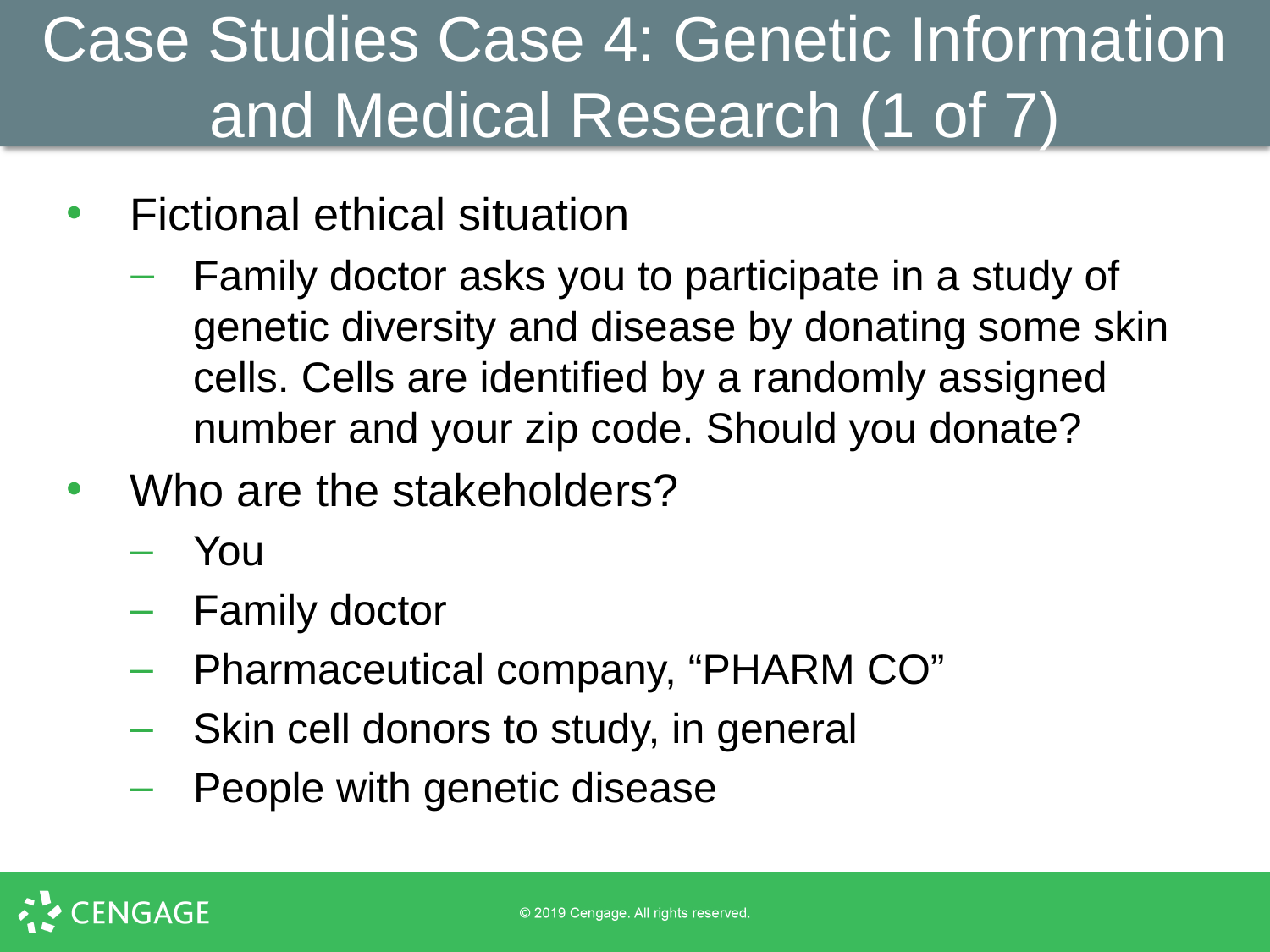

# Case Studies Case 4: Genetic Information and Medical Research (1 of 7)
Fictional ethical situation
Family doctor asks you to participate in a study of genetic diversity and disease by donating some skin cells. Cells are identified by a randomly assigned number and your zip code. Should you donate?
Who are the stakeholders?
You
Family doctor
Pharmaceutical company, “PHARM CO”
Skin cell donors to study, in general
People with genetic disease